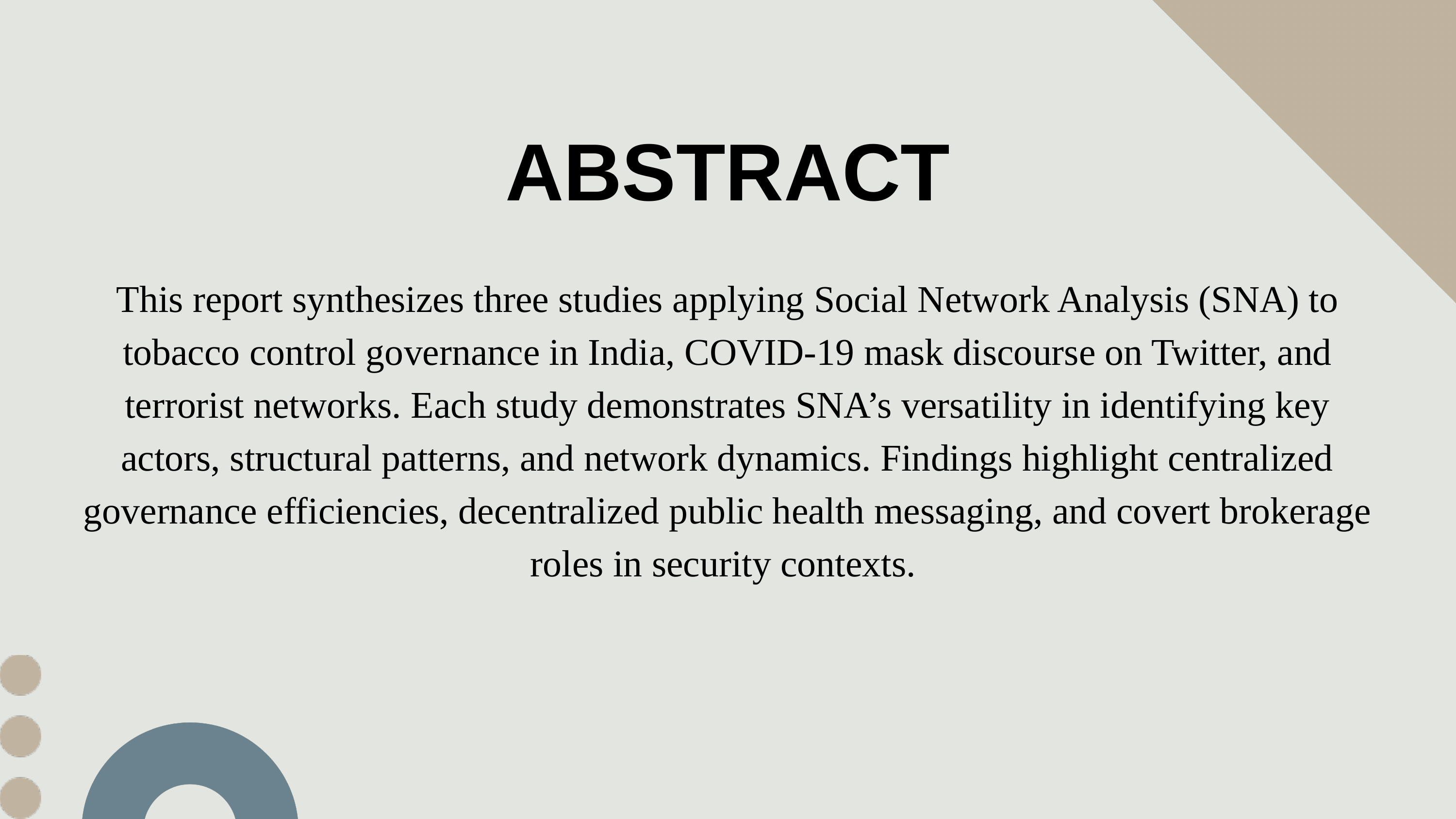

ABSTRACT
This report synthesizes three studies applying Social Network Analysis (SNA) to tobacco control governance in India, COVID-19 mask discourse on Twitter, and terrorist networks. Each study demonstrates SNA’s versatility in identifying key actors, structural patterns, and network dynamics. Findings highlight centralized governance efficiencies, decentralized public health messaging, and covert brokerage roles in security contexts.